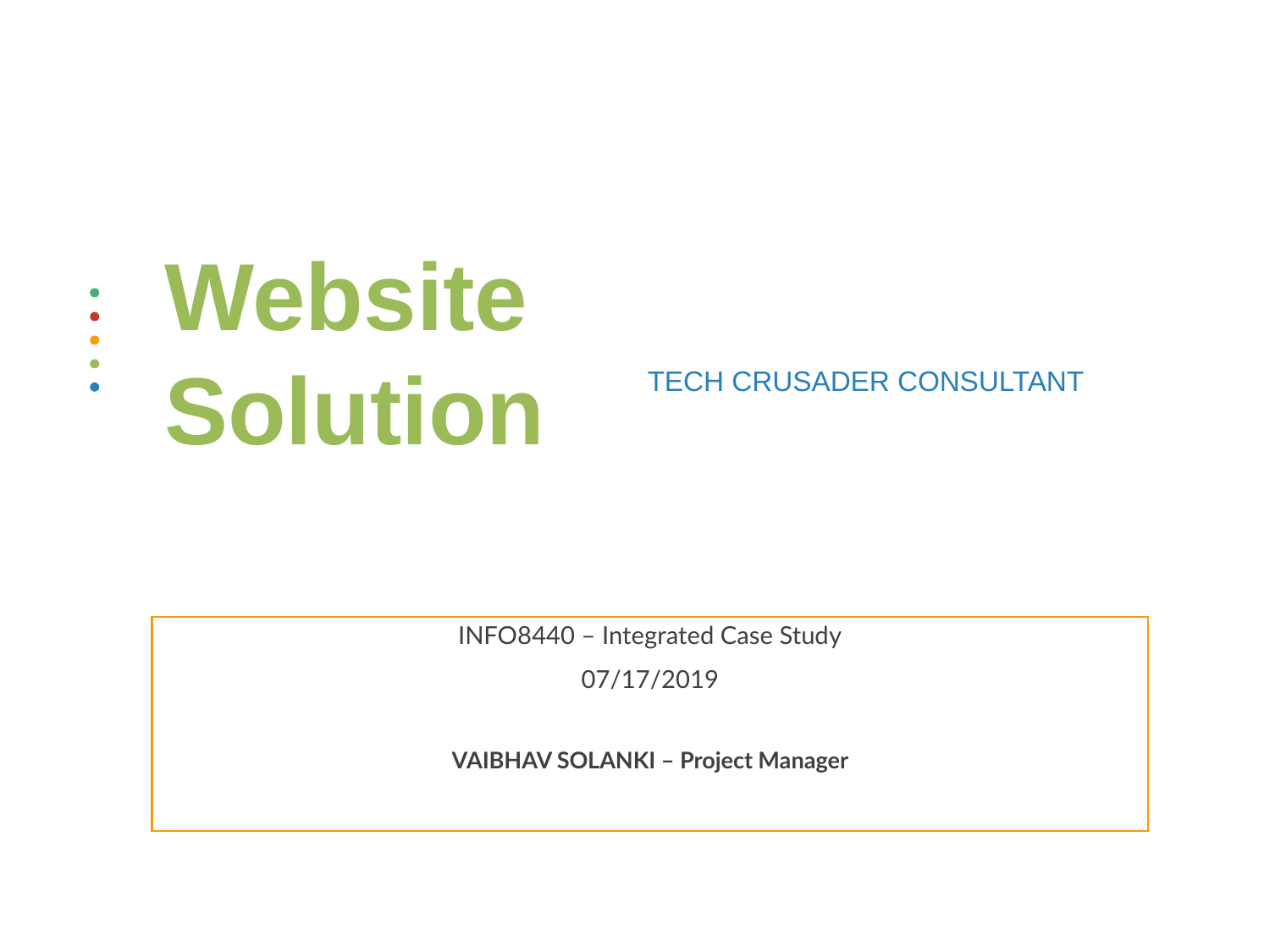

Website Solution

TECH CRUSADER CONSULTANT
INFO8440 – Integrated Case Study
07/17/2019

VAIBHAV SOLANKI – Project Manager